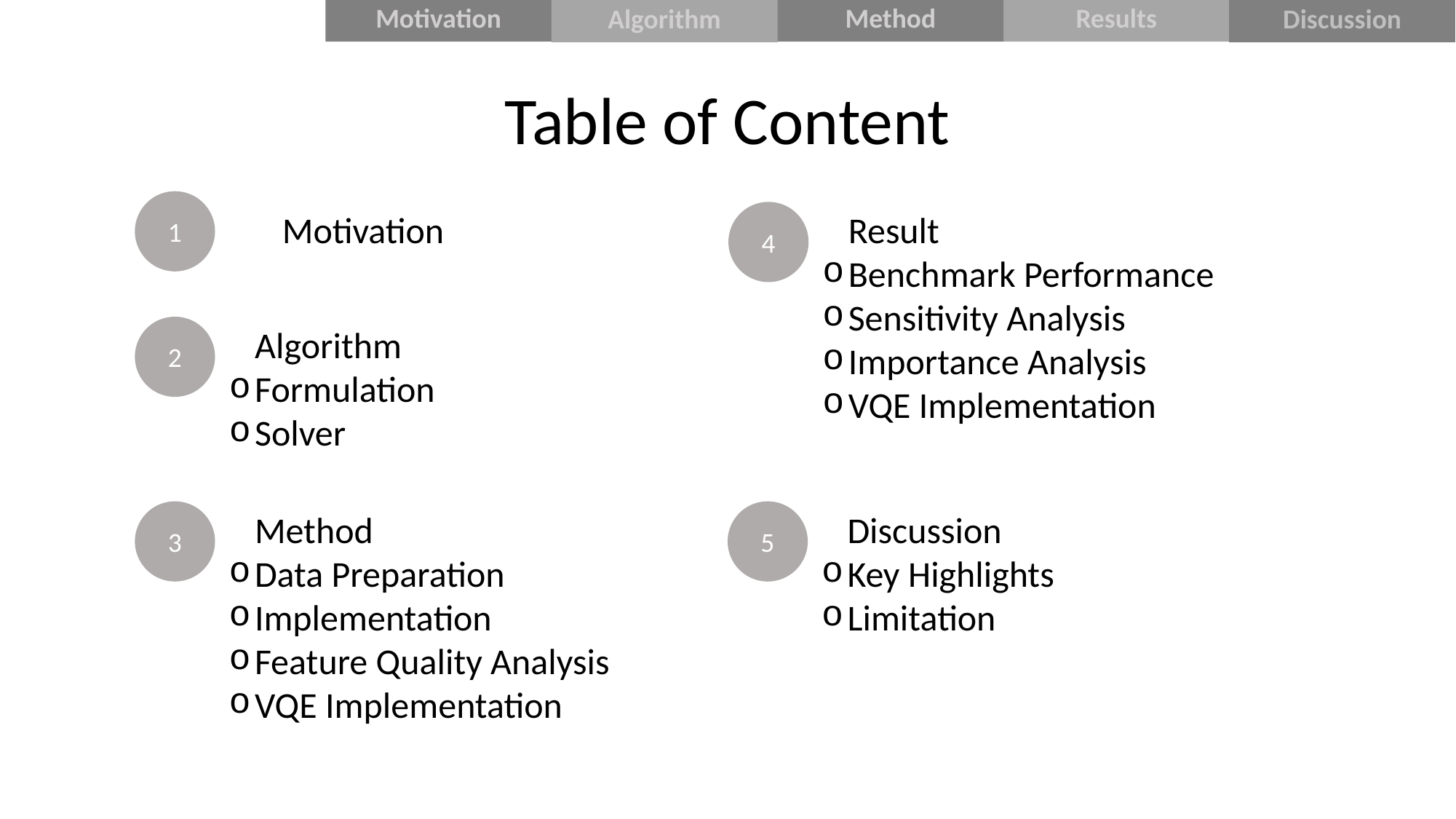

Method
Results
Motivation
Algorithm
Discussion
# Table of Content
1
3. 	Motivation
Result
Benchmark Performance
Sensitivity Analysis
Importance Analysis
VQE Implementation
4
2
Algorithm
Formulation
Solver
Method
Data Preparation
Implementation
Feature Quality Analysis
VQE Implementation
3
Discussion
Key Highlights
Limitation
5